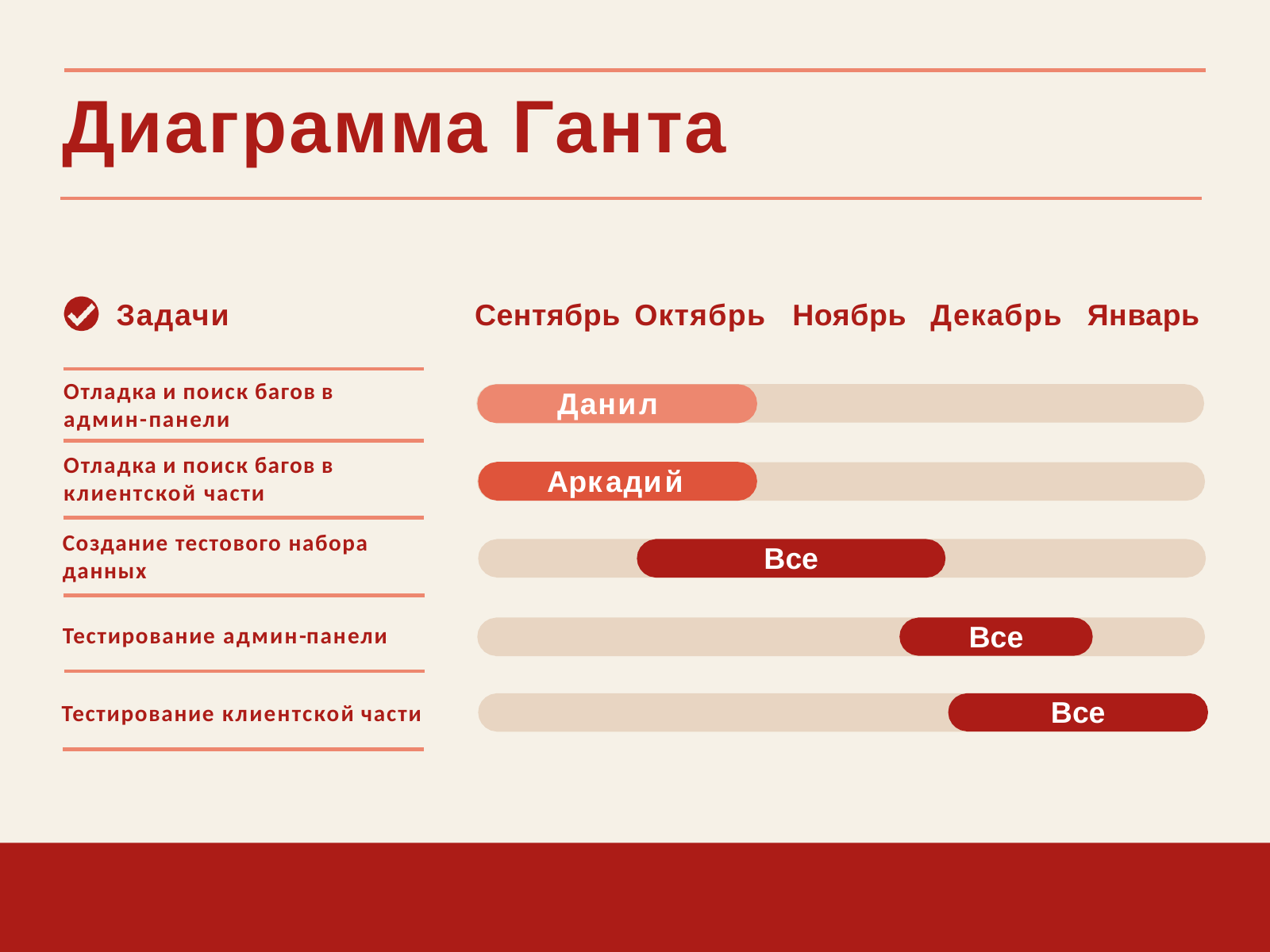

Диаграмма Ганта

Задачи
Сентябрь Октябрь	Ноябрь	Декабрь	Январь

Отладка и поиск багов в админ-панели
Данил

Отладка и поиск багов в клиентской части
Аркадий

Создание тестового набора данных
Все

Все

Тестирование админ-панели

Все

Тестирование клиентской части